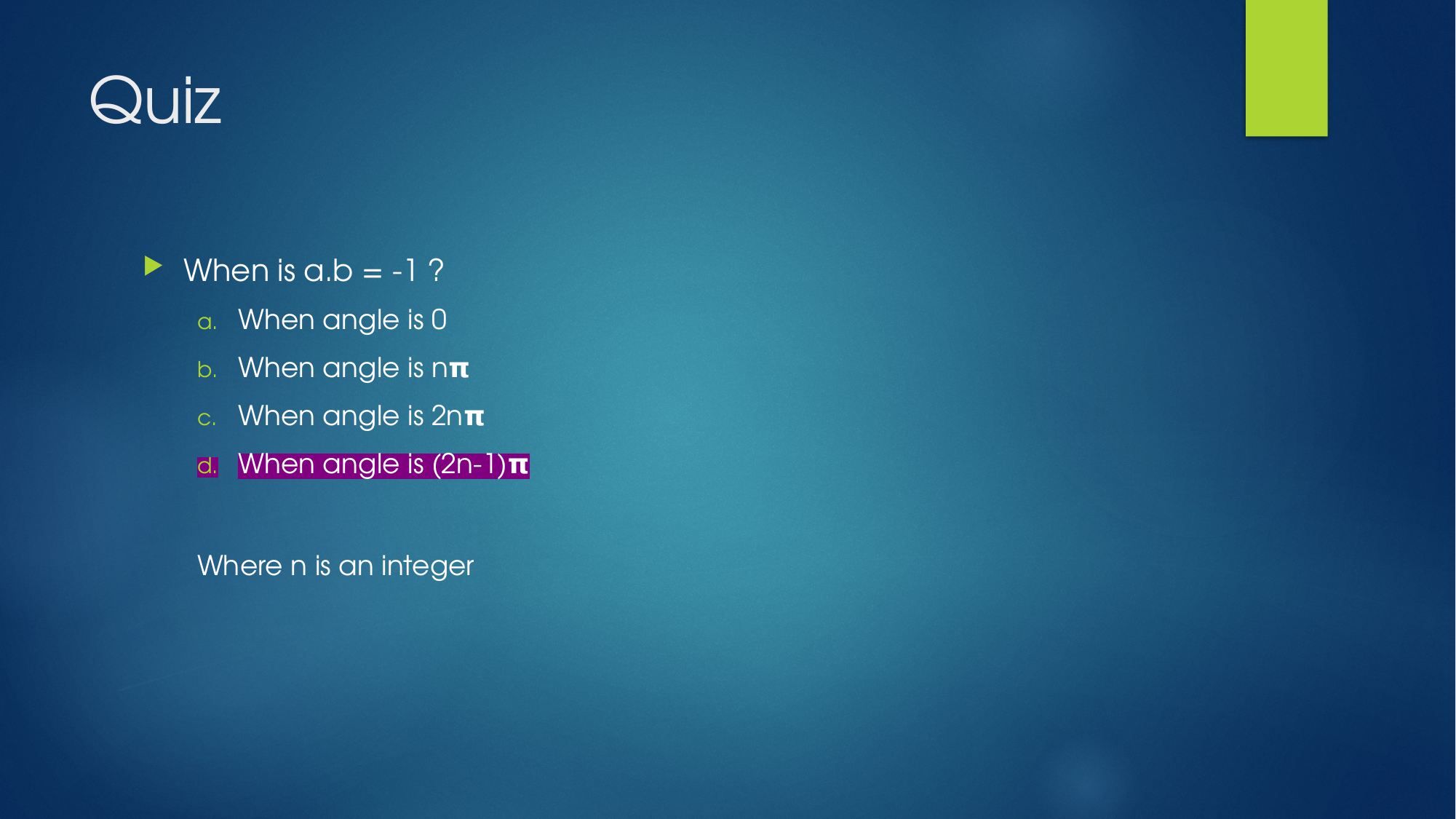

# Quiz
When is a.b = -1 ?
When angle is 0
When angle is n𝝿
When angle is 2n𝝿
When angle is (2n-1)𝝿

Where n is an integer